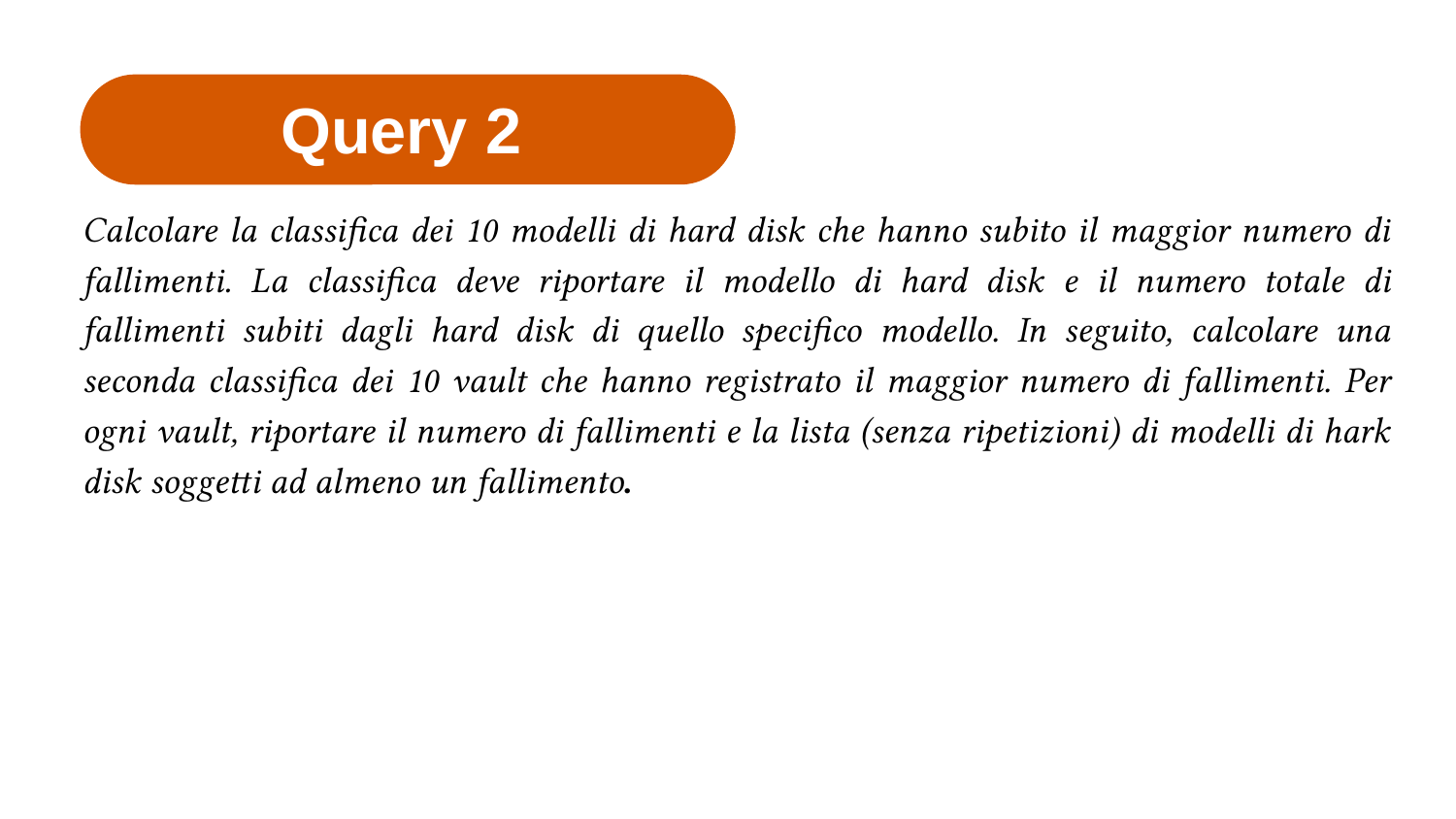

Query 2

Calcolare la classifica dei 10 modelli di hard disk che hanno subito il maggior numero di fallimenti. La classifica deve riportare il modello di hard disk e il numero totale di fallimenti subiti dagli hard disk di quello specifico modello. In seguito, calcolare una seconda classifica dei 10 vault che hanno registrato il maggior numero di fallimenti. Per ogni vault, riportare il numero di fallimenti e la lista (senza ripetizioni) di modelli di hark disk soggetti ad almeno un fallimento.